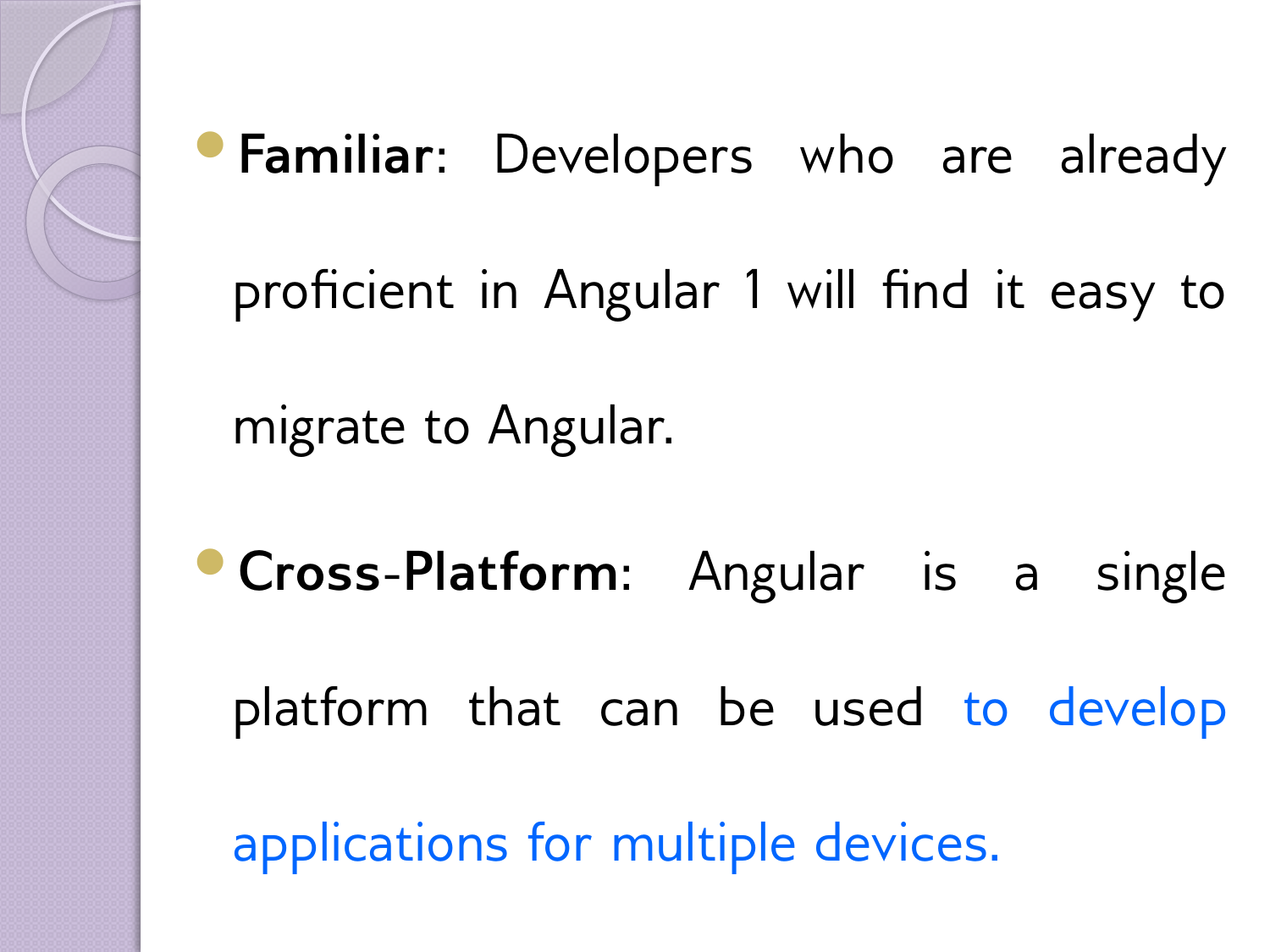

Familiar: Developers who are already proficient in Angular 1 will find it easy to migrate to Angular.
Cross-Platform: Angular is a single platform that can be used to develop applications for multiple devices.